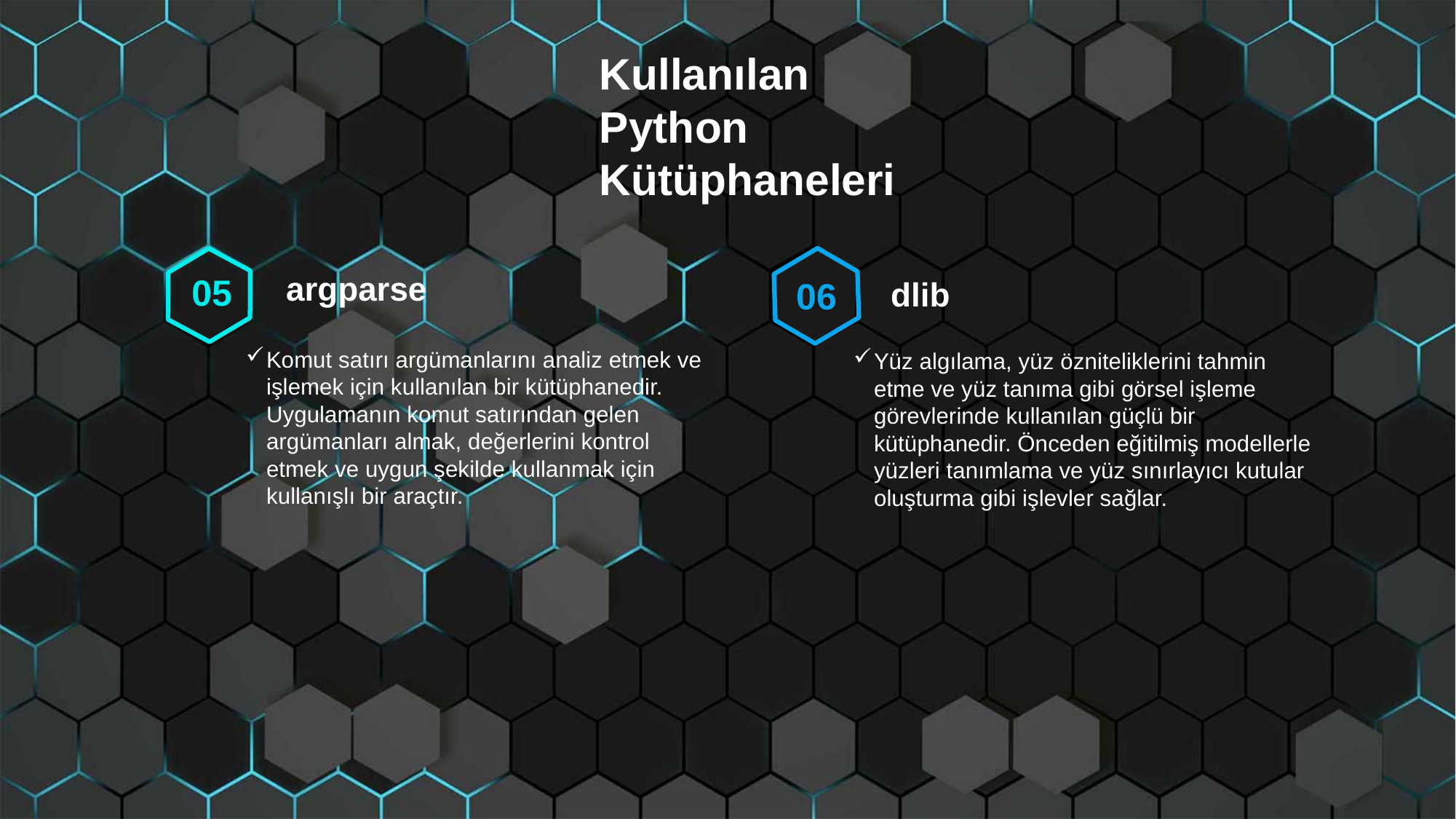

Kullanılan Python Kütüphaneleri

argparse
05
06
dlib
Komut satırı argümanlarını analiz etmek ve işlemek için kullanılan bir kütüphanedir. Uygulamanın komut satırından gelen argümanları almak, değerlerini kontrol etmek ve uygun şekilde kullanmak için kullanışlı bir araçtır.
Yüz algılama, yüz özniteliklerini tahmin etme ve yüz tanıma gibi görsel işleme görevlerinde kullanılan güçlü bir kütüphanedir. Önceden eğitilmiş modellerle yüzleri tanımlama ve yüz sınırlayıcı kutular oluşturma gibi işlevler sağlar.